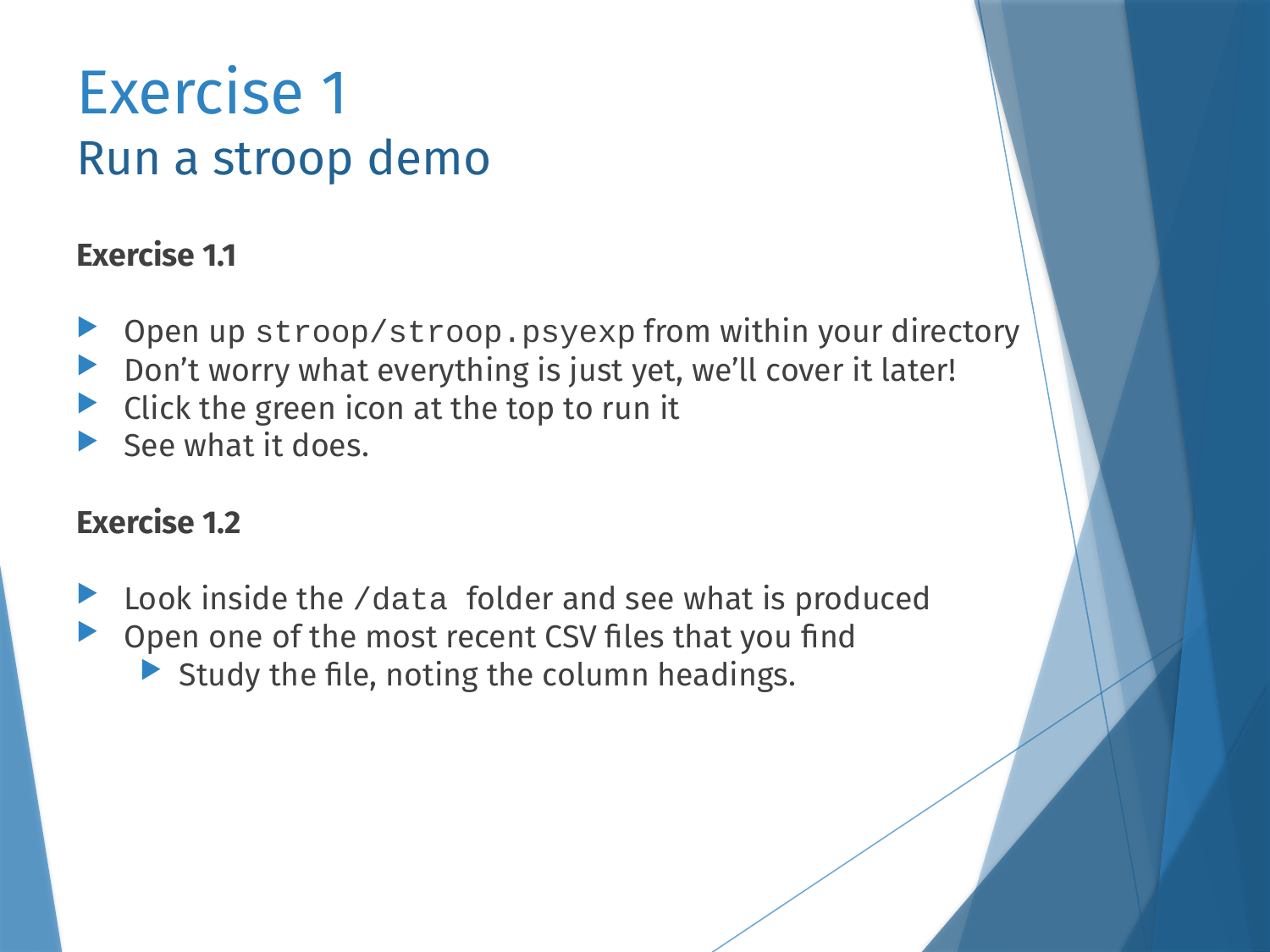

# Exercise 1 Run a stroop demo
Exercise 1.1

Open up stroop/stroop.psyexp from within your directory
Don’t worry what everything is just yet, we’ll cover it later!
Click the green icon at the top to run it
See what it does.

Exercise 1.2

Look inside the /data folder and see what is produced
Open one of the most recent CSV files that you find
Study the file, noting the column headings.